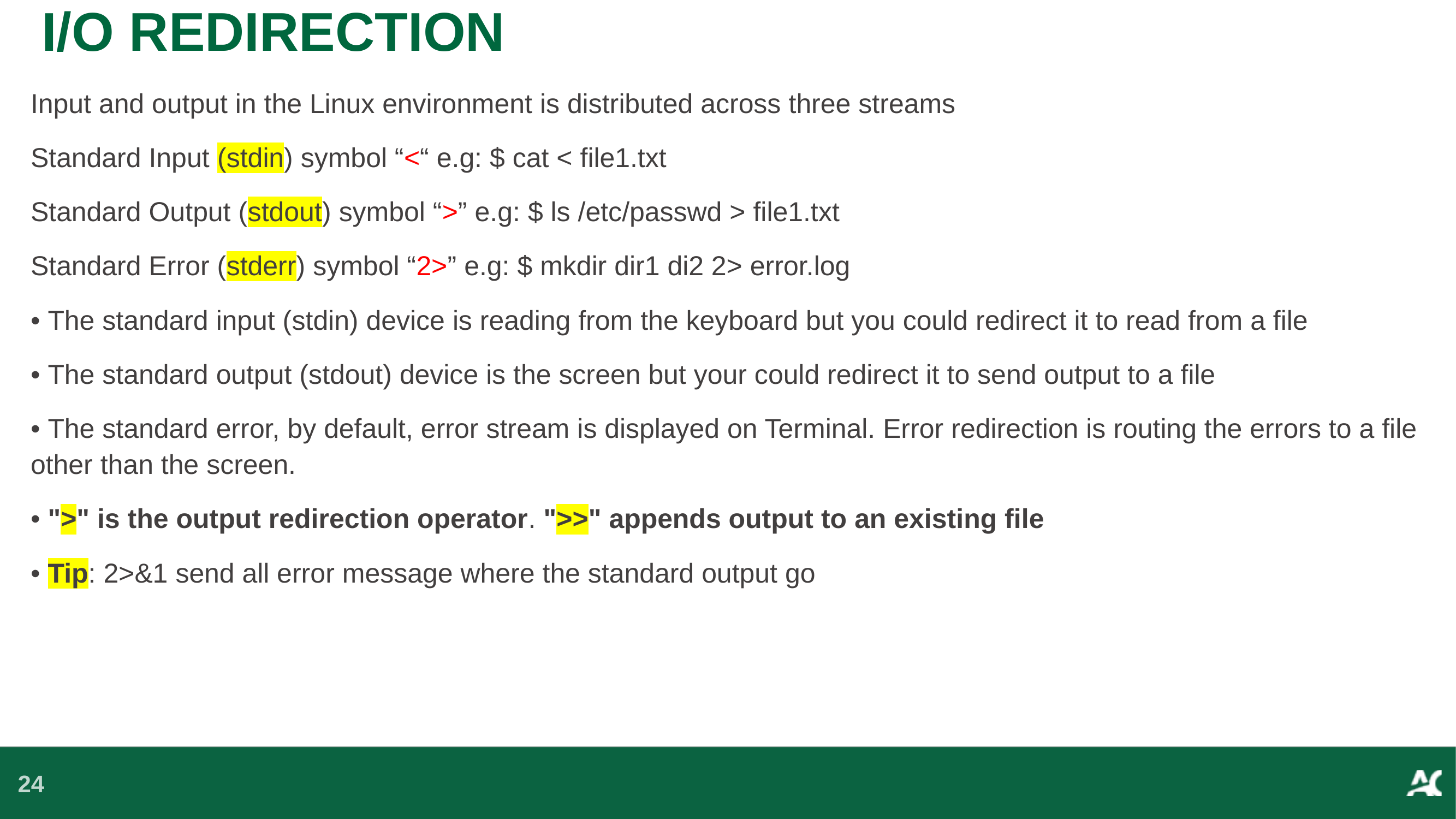

# I/O REDIRECTION
Input and output in the Linux environment is distributed across three streams
Standard Input (stdin) symbol “<“ e.g: $ cat < file1.txt
Standard Output (stdout) symbol “>” e.g: $ ls /etc/passwd > file1.txt
Standard Error (stderr) symbol “2>” e.g: $ mkdir dir1 di2 2> error.log
• The standard input (stdin) device is reading from the keyboard but you could redirect it to read from a file
• The standard output (stdout) device is the screen but your could redirect it to send output to a file
• The standard error, by default, error stream is displayed on Terminal. Error redirection is routing the errors to a file   other than the screen.
• ">" is the output redirection operator. ">>" appends output to an existing file
• Tip: 2>&1 send all error message where the standard output go
24